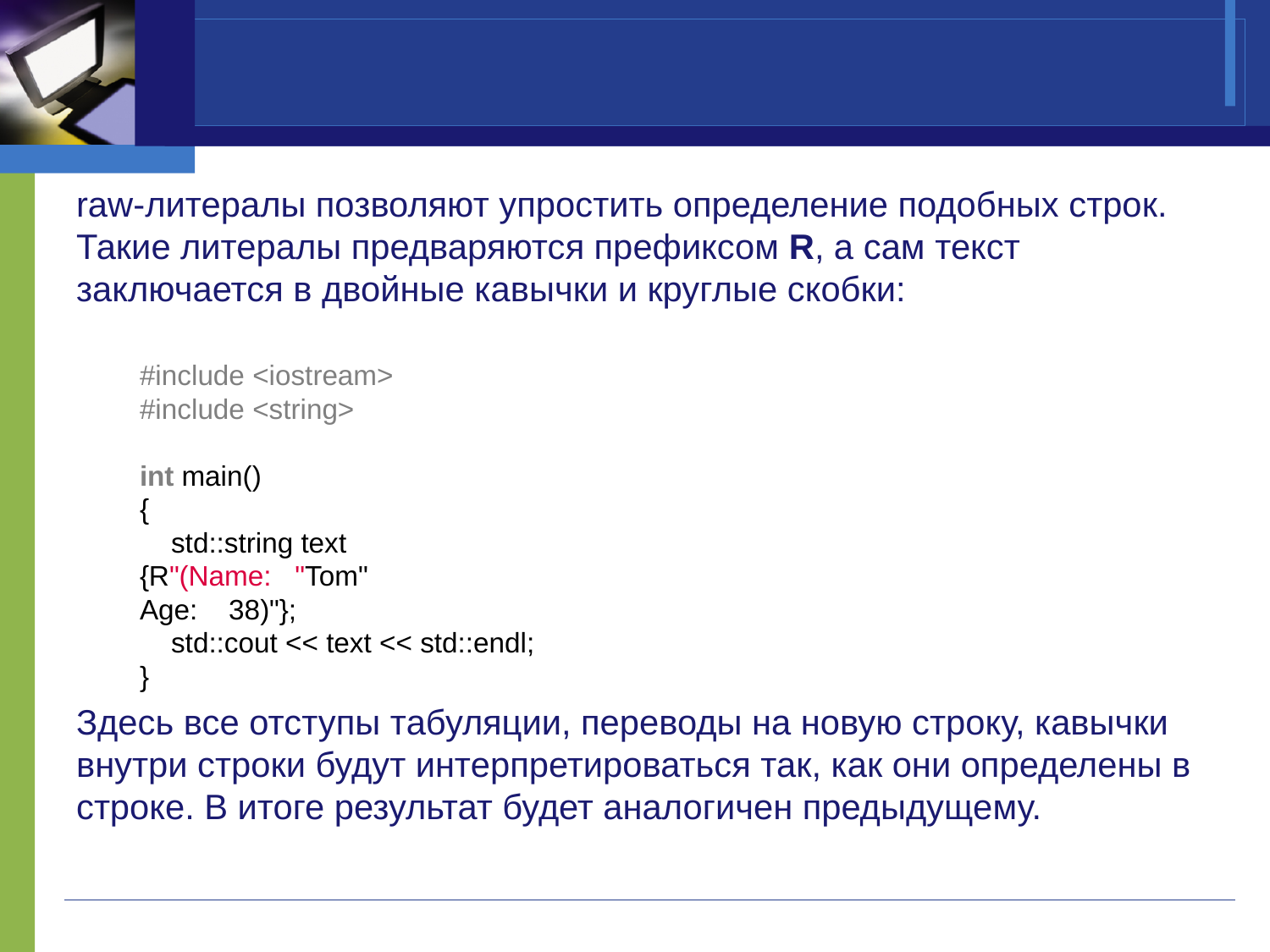

#
raw-литералы позволяют упростить определение подобных строк. Такие литералы предваряются префиксом R, а сам текст заключается в двойные кавычки и круглые скобки:

#include <iostream>
#include <string>

int main()
{
    std::string text
{R"(Name:   "Tom"
Age:    38)"};
    std::cout << text << std::endl;
}
Здесь все отступы табуляции, переводы на новую строку, кавычки внутри строки будут интерпретироваться так, как они определены в строке. В итоге результат будет аналогичен предыдущему.